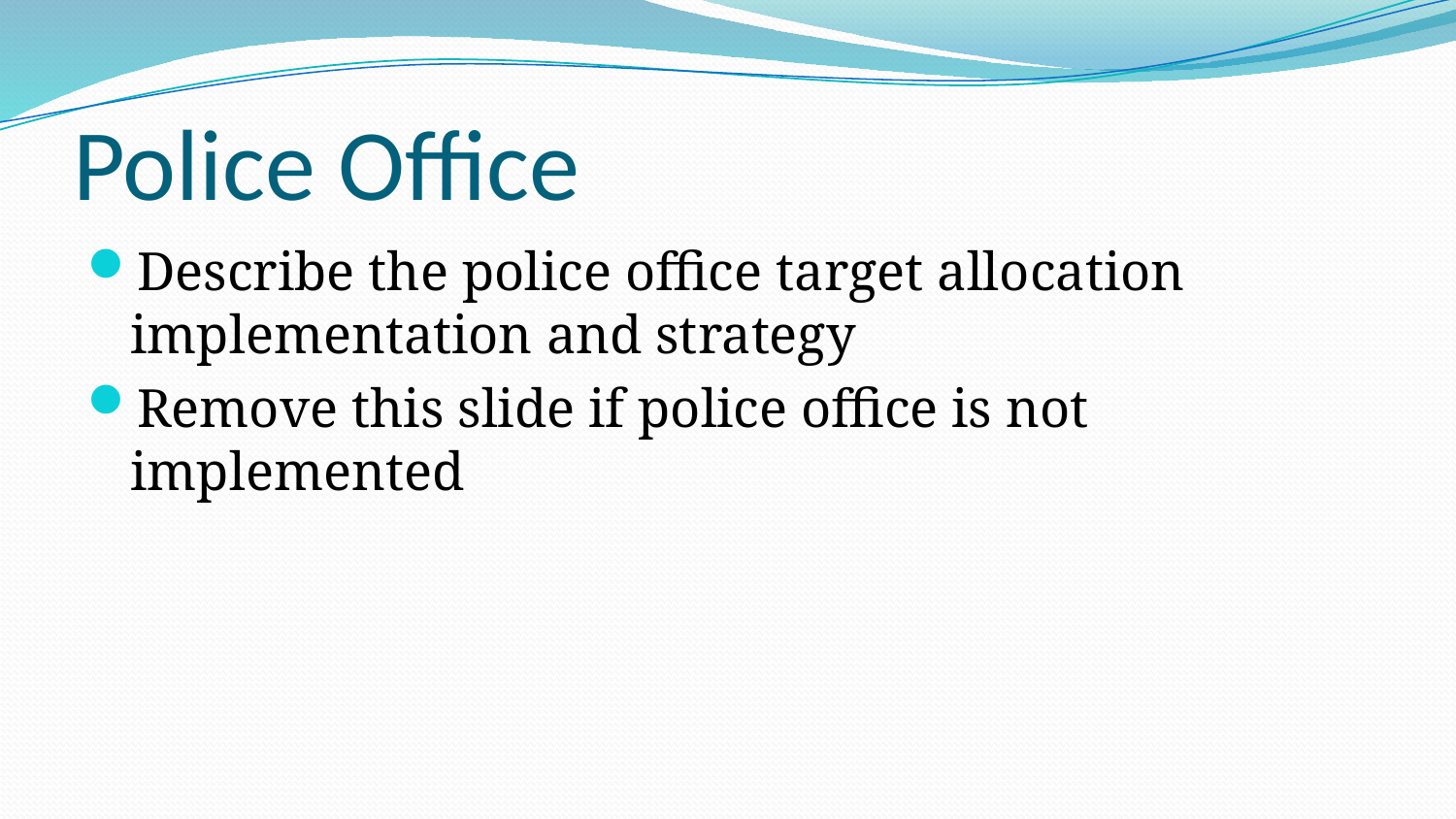

# Police Office
Describe the police office target allocation implementation and strategy
Remove this slide if police office is not implemented